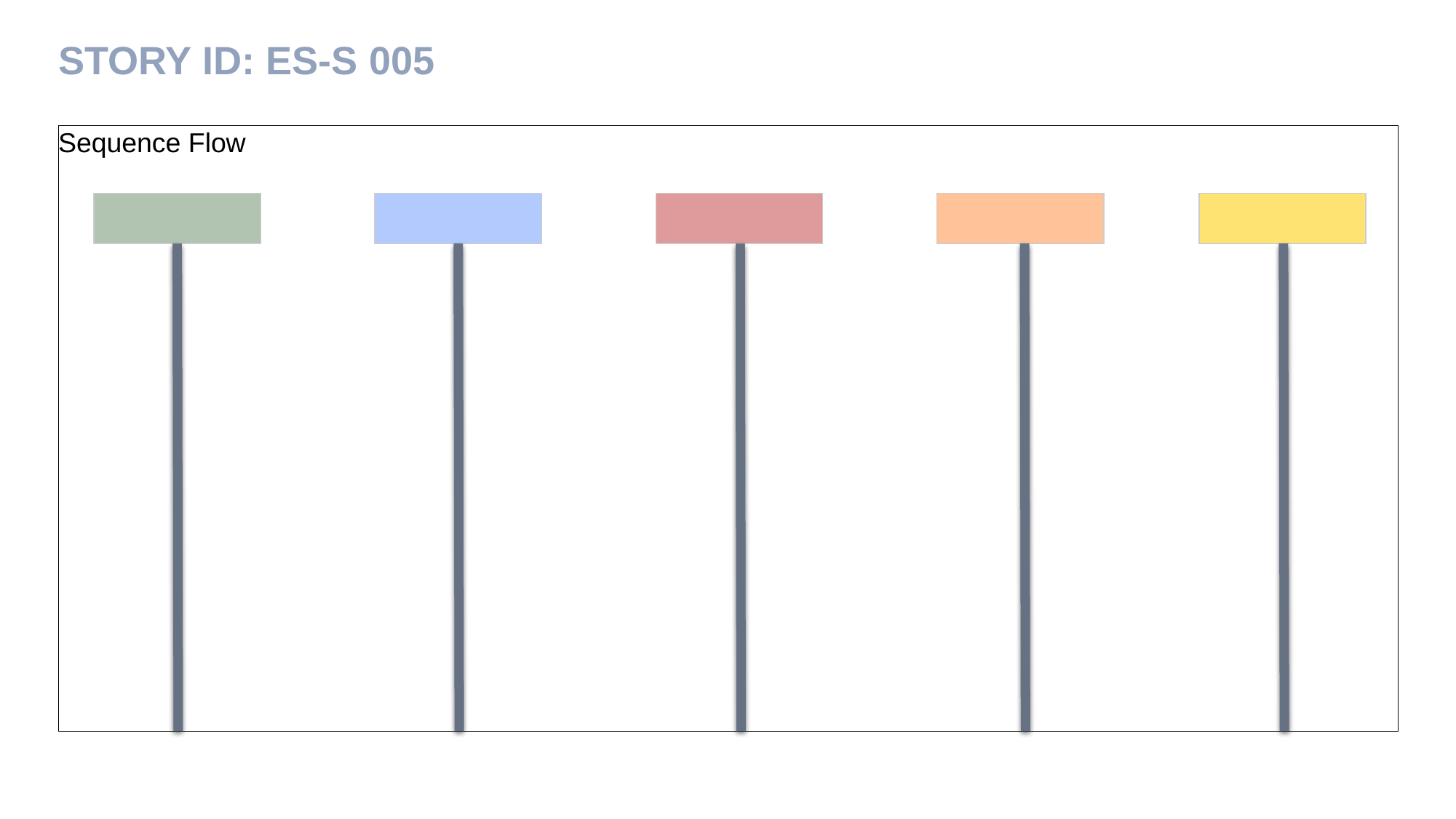

# Story ID: ES-S 005
Sequence Flow